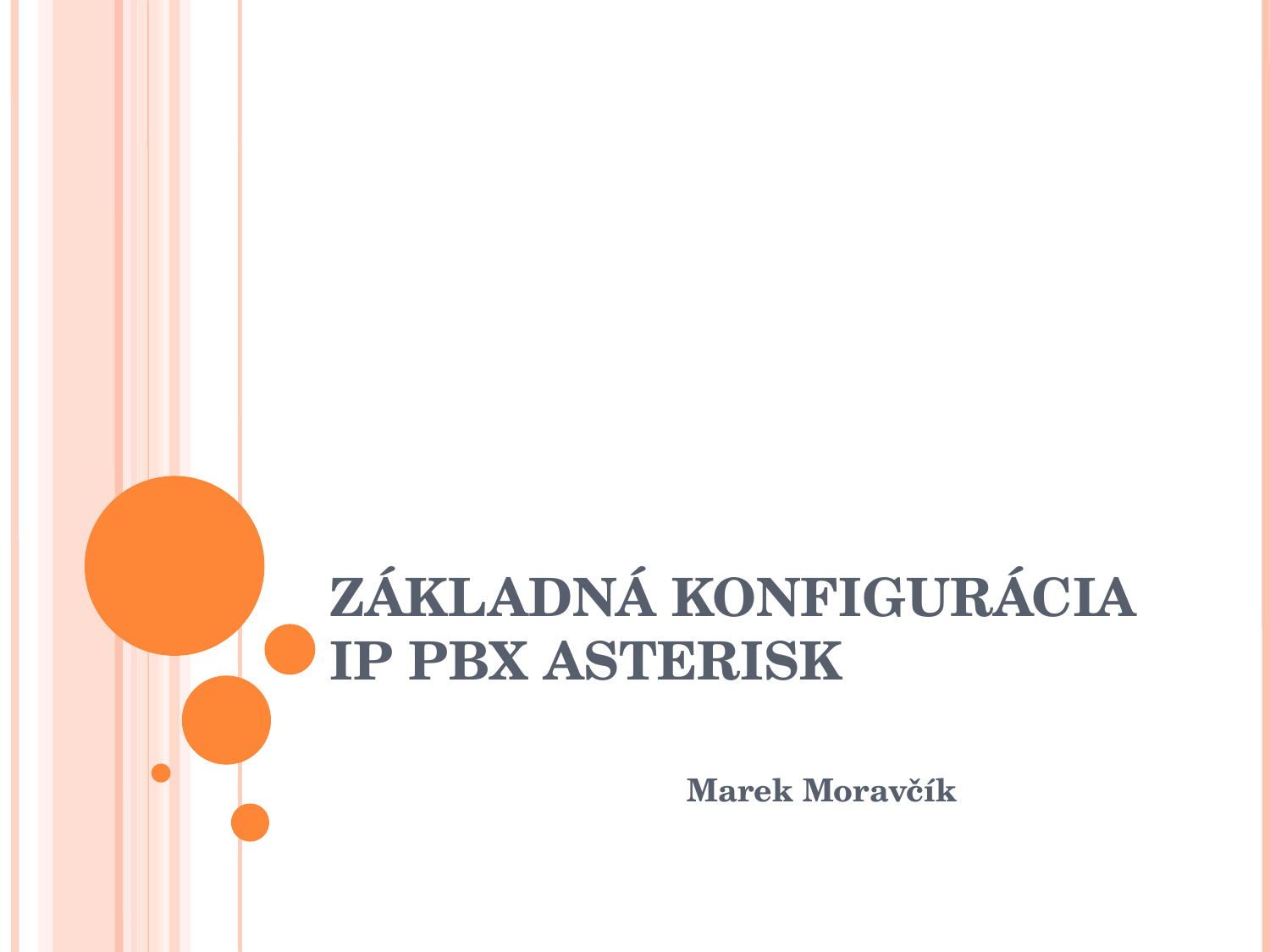

ZÁKLADNÁ KONFIGURÁCIA
IP PBX ASTERISK
Marek Moravčík